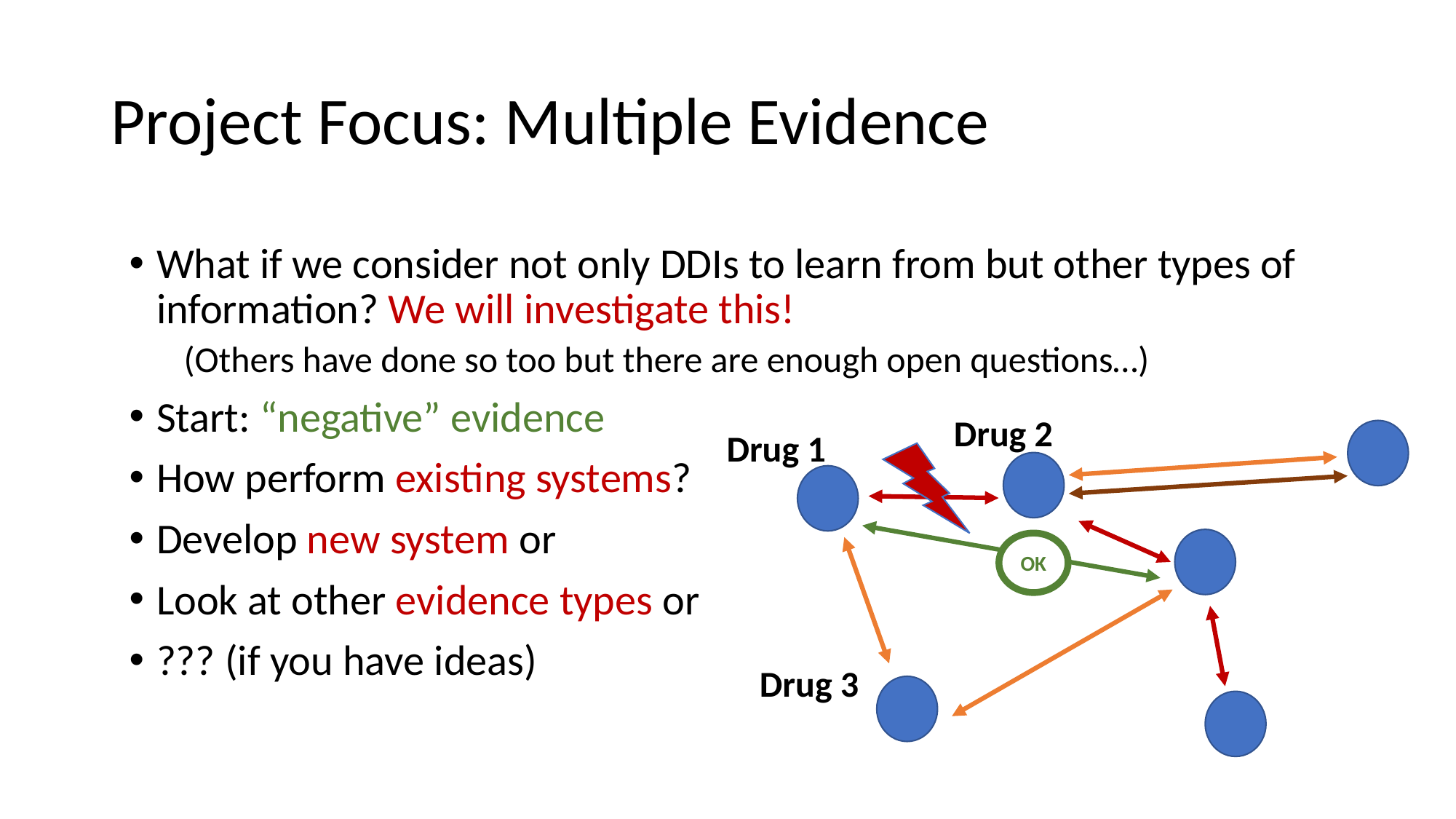

# Project Focus: Multiple Evidence

What if we consider not only DDIs to learn from but other types of information? We will investigate this!
(Others have done so too but there are enough open questions…)
Start: “negative” evidence
How perform existing systems?
Develop new system or
Look at other evidence types or
??? (if you have ideas)

Drug 2
Drug 1

Drug 3

OK